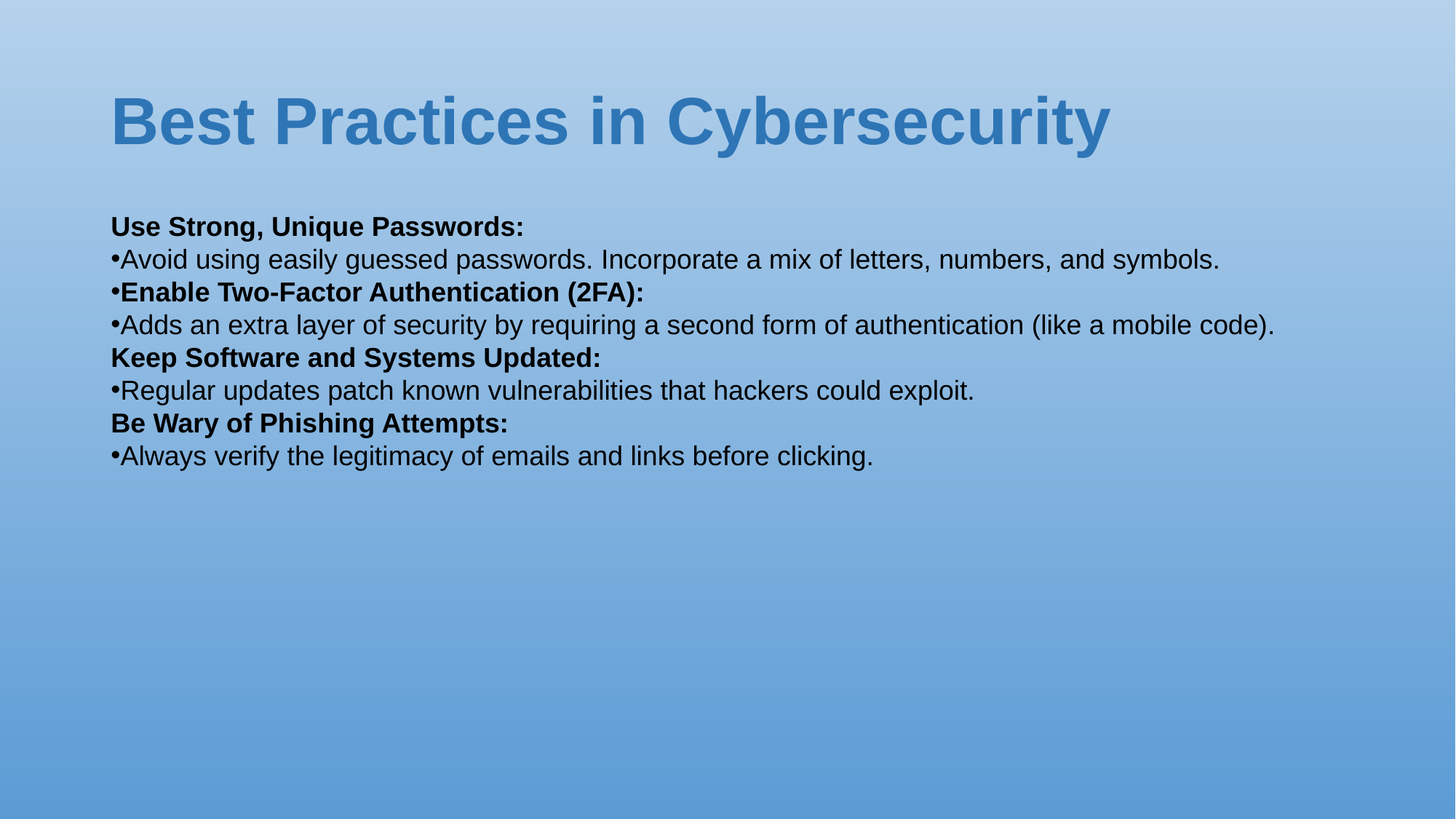

# Best Practices in Cybersecurity
Use Strong, Unique Passwords:
Avoid using easily guessed passwords. Incorporate a mix of letters, numbers, and symbols.
Enable Two-Factor Authentication (2FA):
Adds an extra layer of security by requiring a second form of authentication (like a mobile code).
Keep Software and Systems Updated:
Regular updates patch known vulnerabilities that hackers could exploit.
Be Wary of Phishing Attempts:
Always verify the legitimacy of emails and links before clicking.